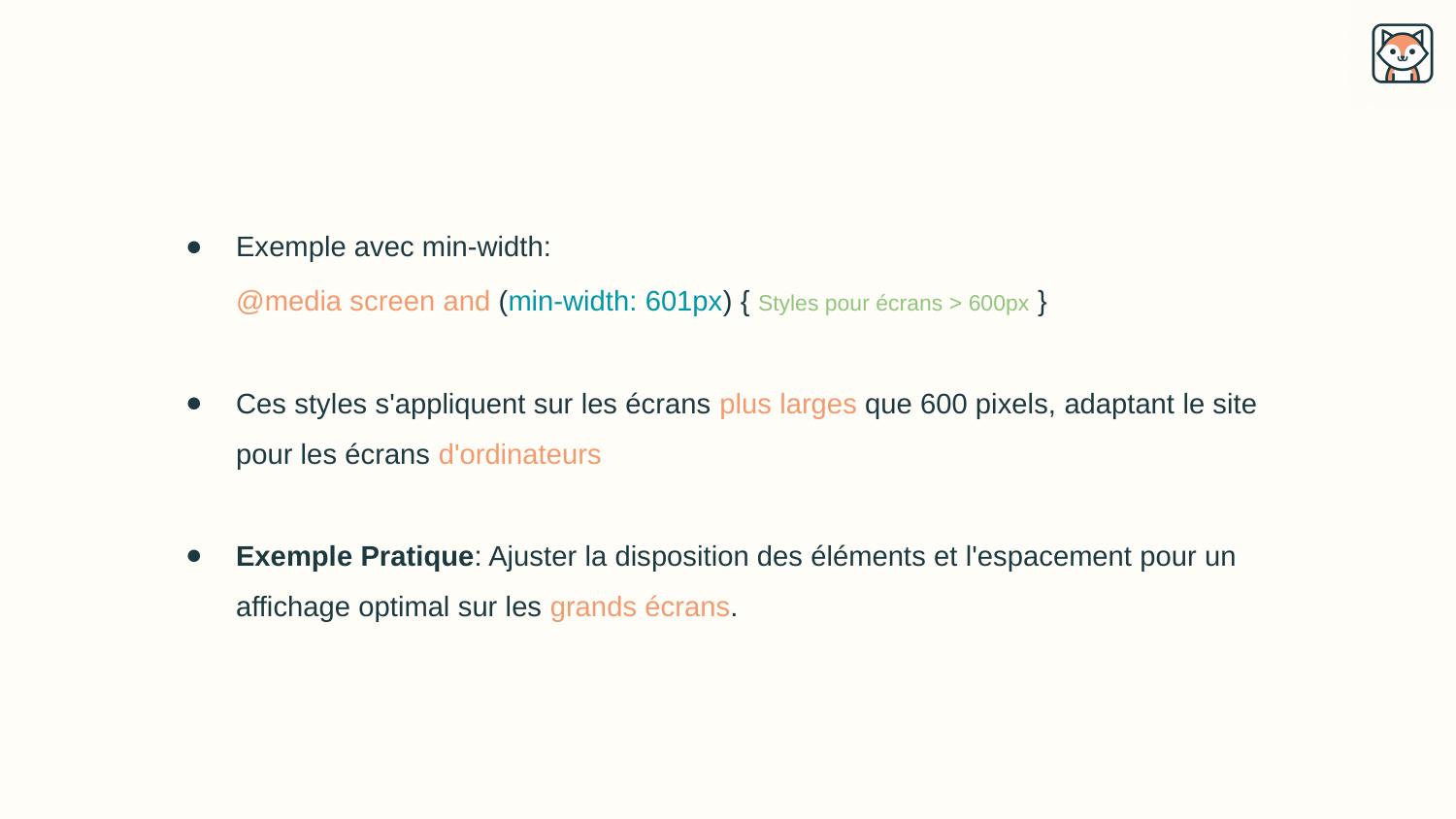

Exemple avec min-width:
@media screen and (min-width: 601px) { Styles pour écrans > 600px }

Ces styles s'appliquent sur les écrans plus larges que 600 pixels, adaptant le site pour les écrans d'ordinateurs

Exemple Pratique: Ajuster la disposition des éléments et l'espacement pour un affichage optimal sur les grands écrans.